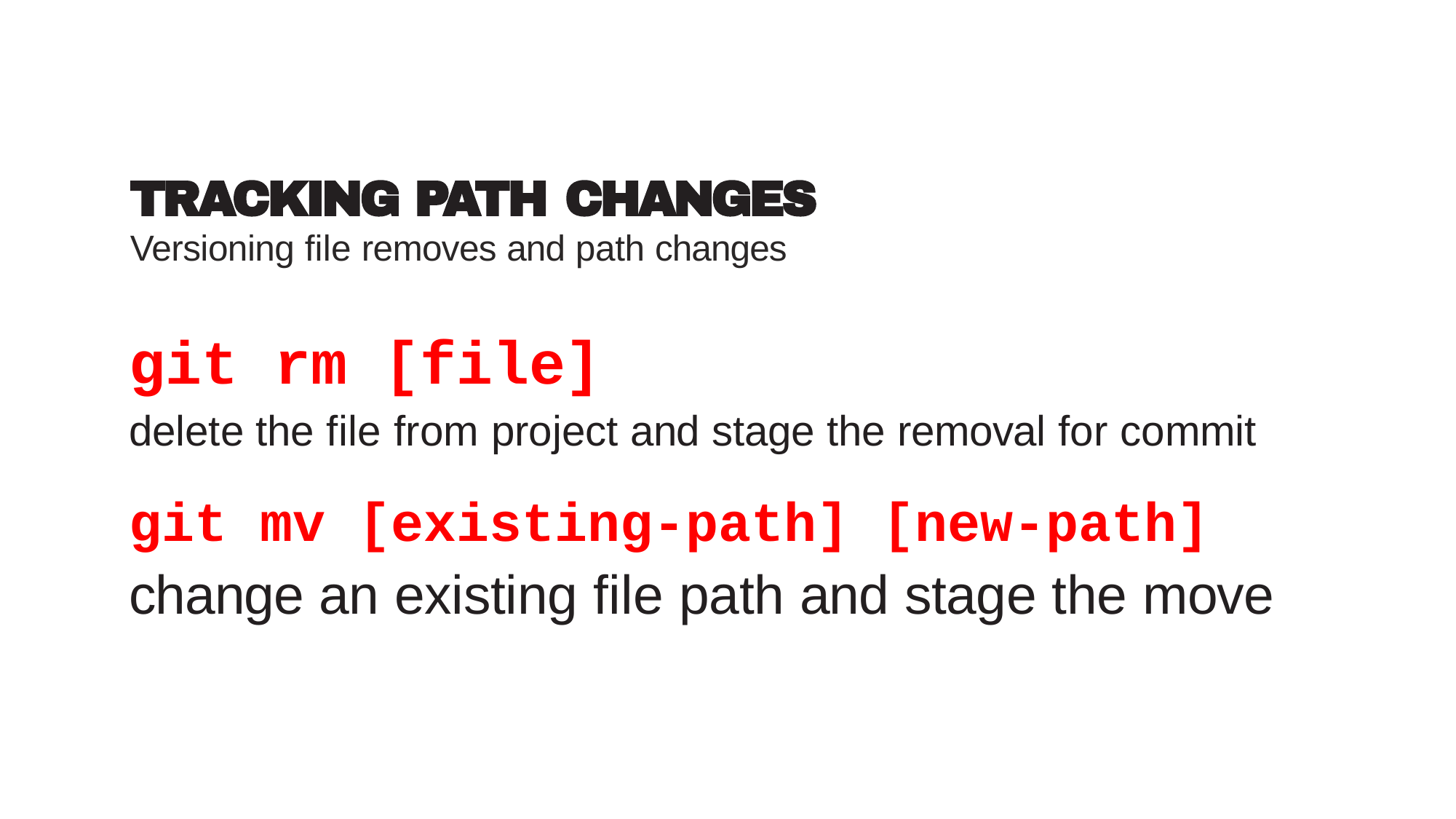

# TRACKING PATH CHANGES Versioning file removes and path changes
git rm [file]
delete the file from project and stage the removal for commit
git mv [existing-path] [new-path]
change an existing file path and stage the move